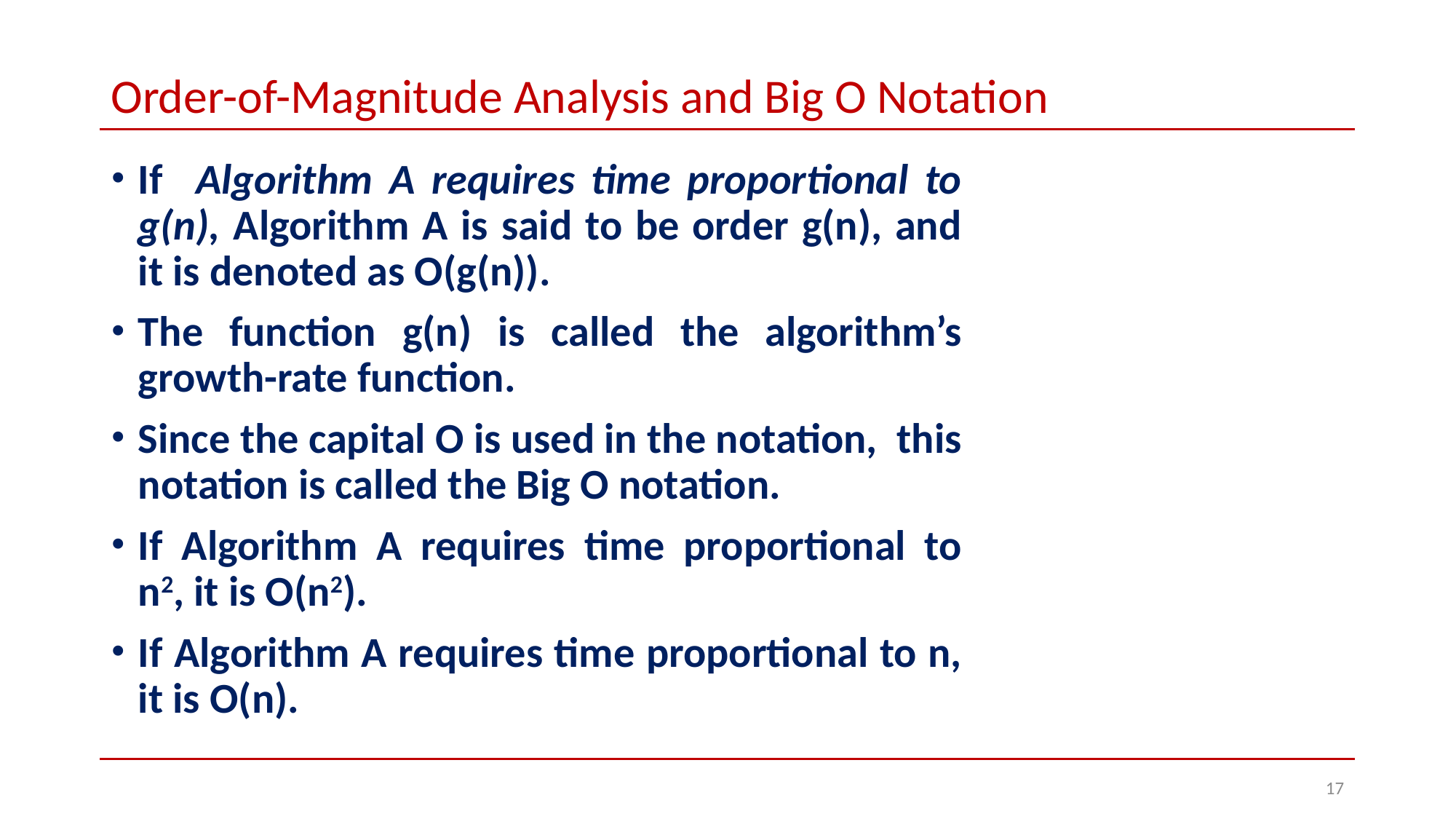

# Order-of-Magnitude Analysis and Big O Notation
If  Algorithm A requires time proportional to g(n), Algorithm A is said to be order g(n), and it is denoted as O(g(n)).
The function g(n) is called the algorithm’s growth-rate function.
Since the capital O is used in the notation,  this notation is called the Big O notation.
If Algorithm A requires time proportional to n2, it is O(n2).
If Algorithm A requires time proportional to n, it is O(n).

17